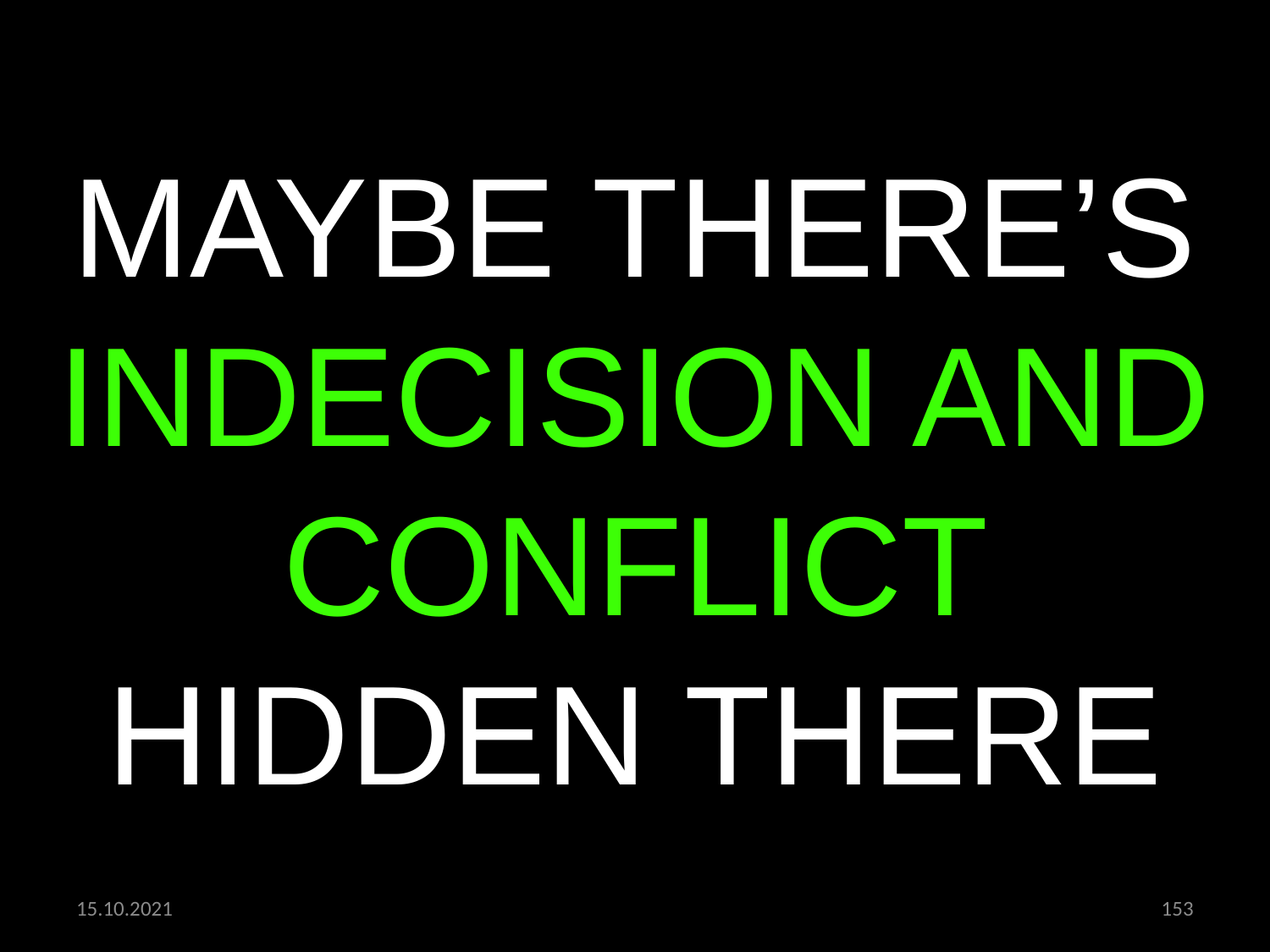

MAYBE THERE’S INDECISION AND CONFLICT HIDDEN THERE
15.10.2021
153